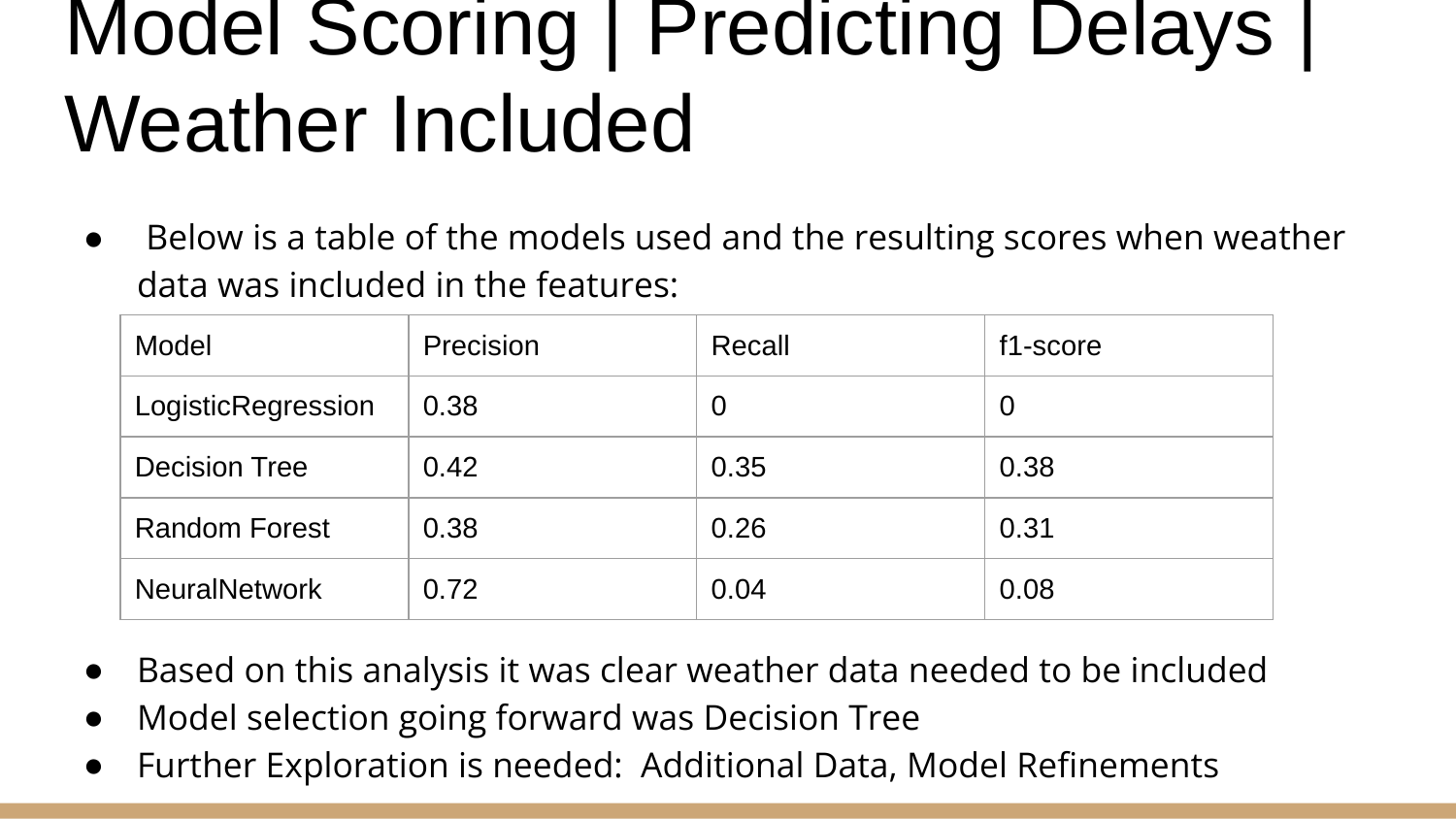

# Model Scoring | Predicting Delays | Weather Included
 Below is a table of the models used and the resulting scores when weather data was included in the features:

| Model | Precision | Recall | f1-score |
| --- | --- | --- | --- |
| LogisticRegression | 0.38 | 0 | 0 |
| Decision Tree | 0.42 | 0.35 | 0.38 |
| Random Forest | 0.38 | 0.26 | 0.31 |
| NeuralNetwork | 0.72 | 0.04 | 0.08 |
Based on this analysis it was clear weather data needed to be included
Model selection going forward was Decision Tree
Further Exploration is needed:  Additional Data, Model Refinements